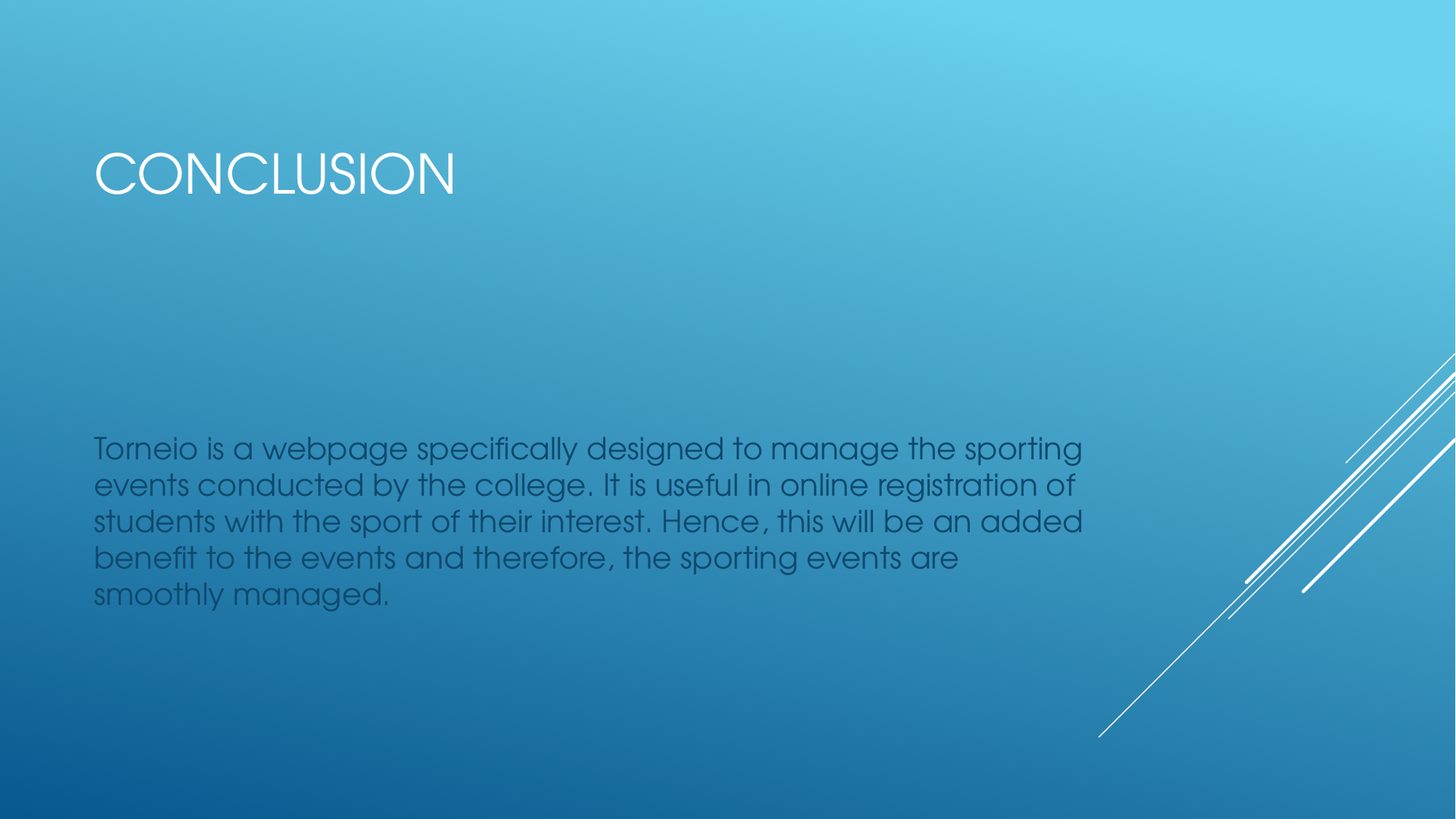

# Conclusion
Torneio is a webpage specifically designed to manage the sporting events conducted by the college. It is useful in online registration of students with the sport of their interest. Hence, this will be an added benefit to the events and therefore, the sporting events are smoothly managed.